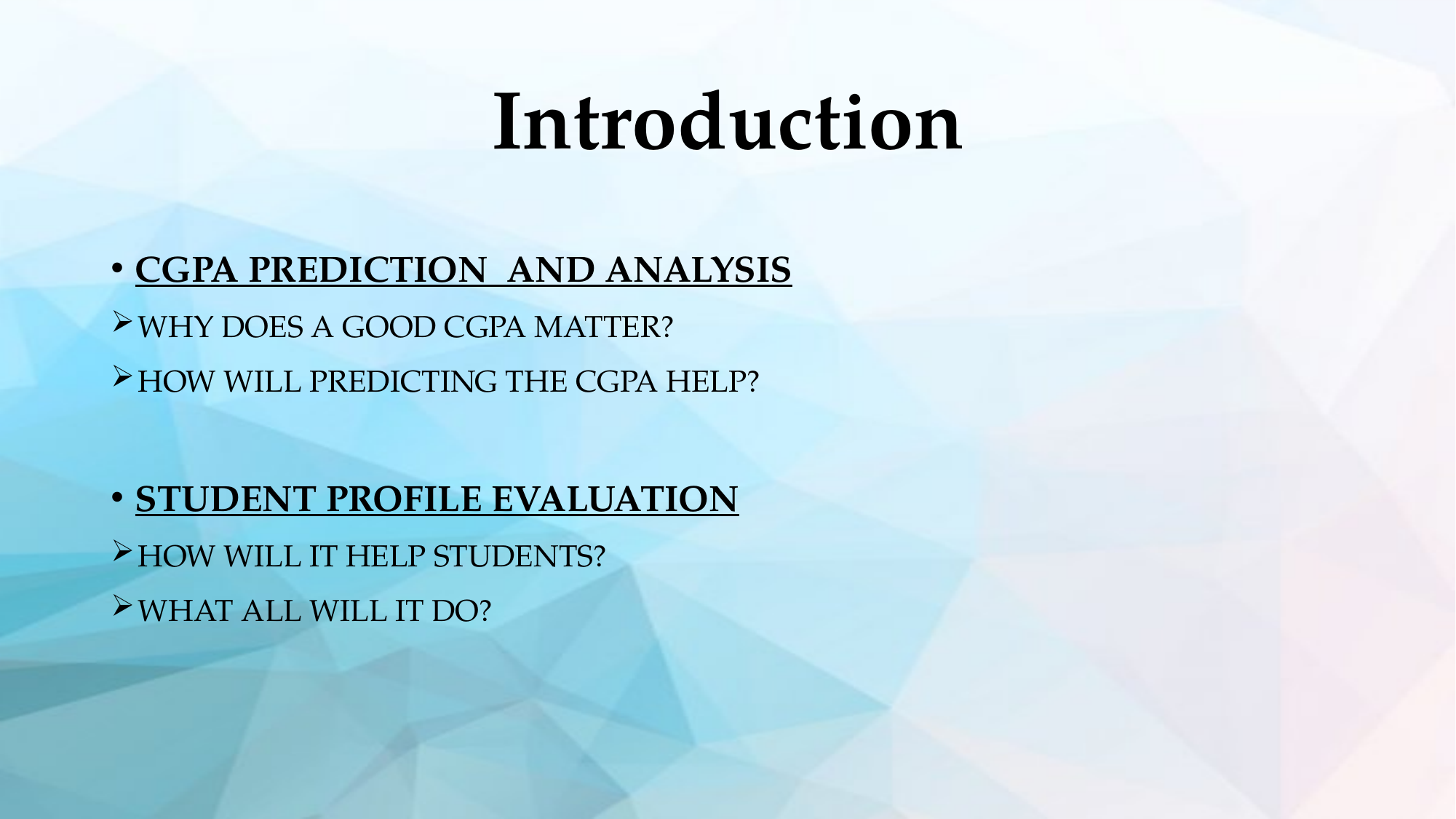

# Introduction
CGPA PREDICTION  AND ANALYSIS
WHY DOES A GOOD CGPA MATTER?
HOW WILL PREDICTING THE CGPA HELP?
STUDENT PROFILE EVALUATION
HOW WILL IT HELP STUDENTS?
WHAT ALL WILL IT DO?